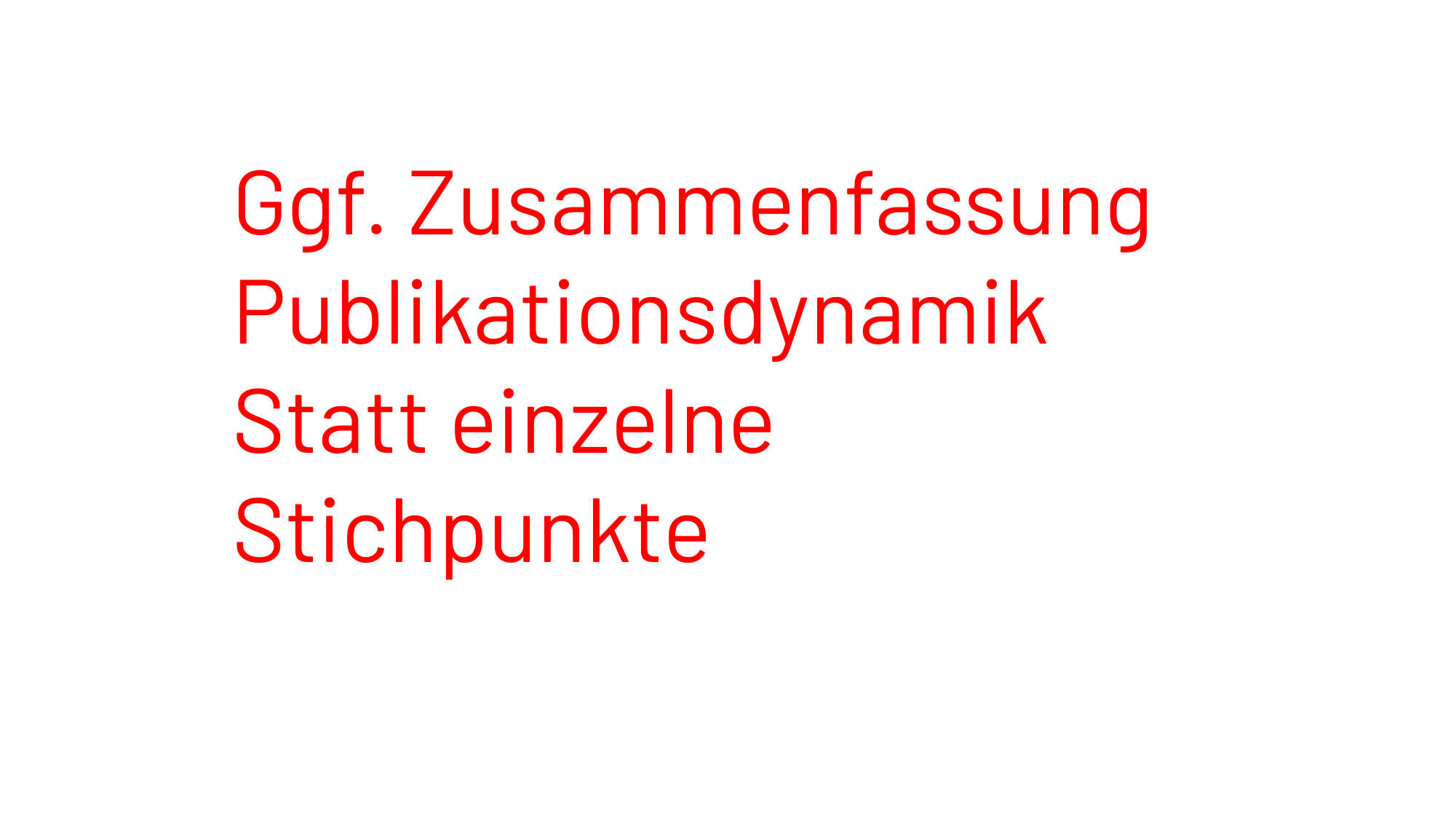

#
Ggf. Zusammenfassung Publikationsdynamik
Statt einzelne Stichpunkte